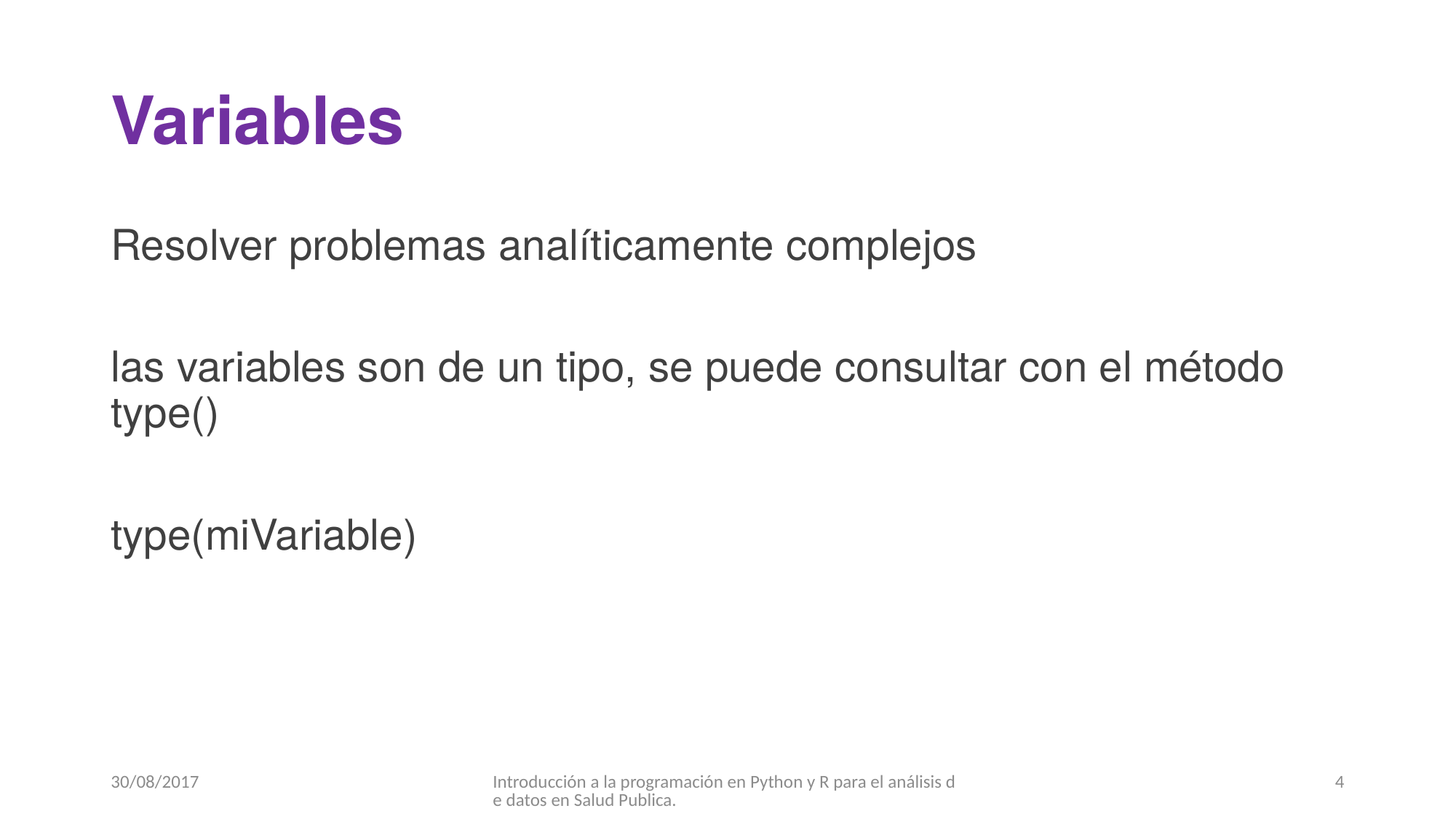

# Variables
Resolver problemas analíticamente complejos

las variables son de un tipo, se puede consultar con el método type()

type(miVariable)
30/08/2017
Introducción a la programación en Python y R para el análisis de datos en Salud Publica.
4